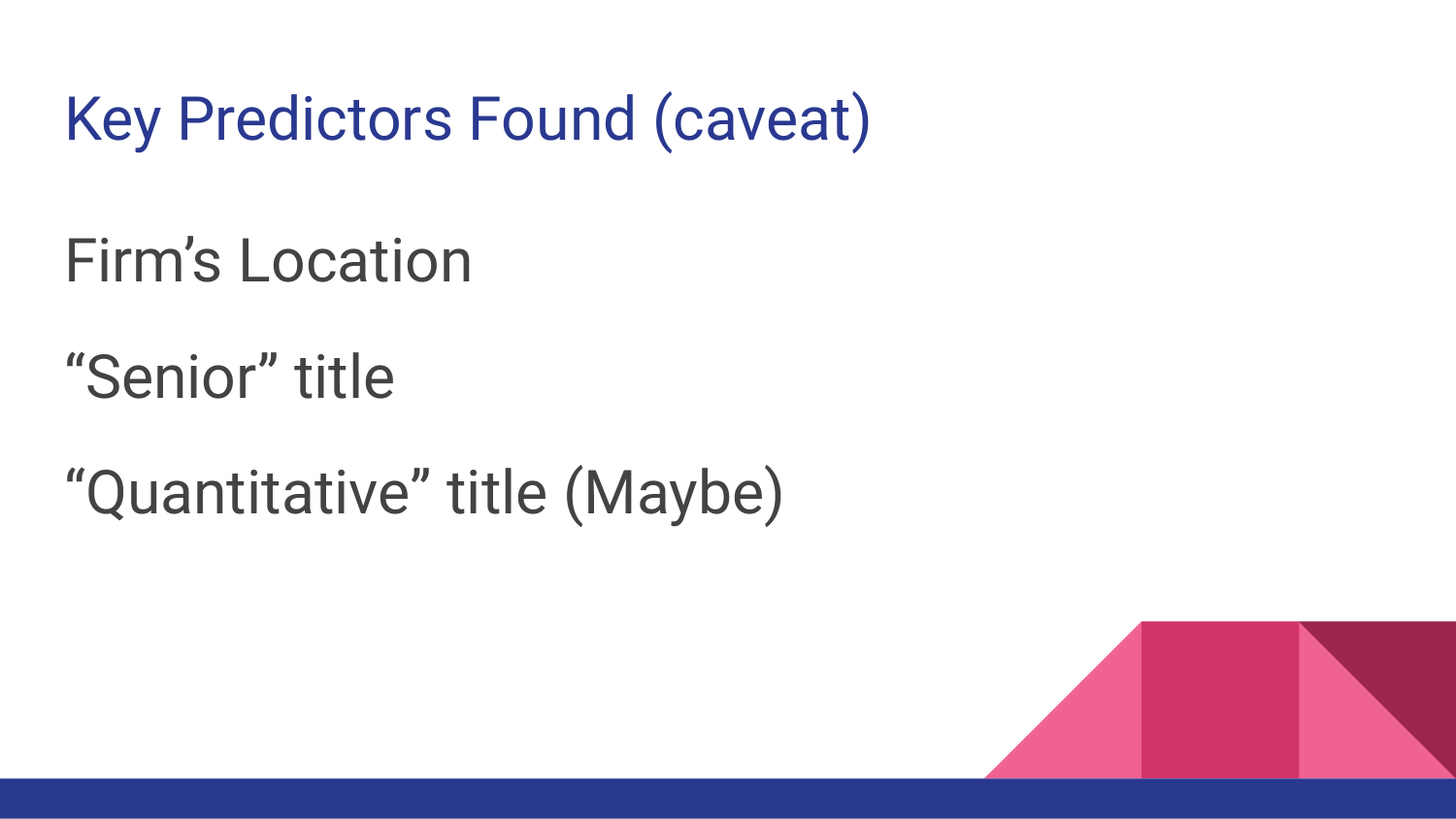

# Key Predictors Found (caveat)
Firm’s Location
“Senior” title
“Quantitative” title (Maybe)